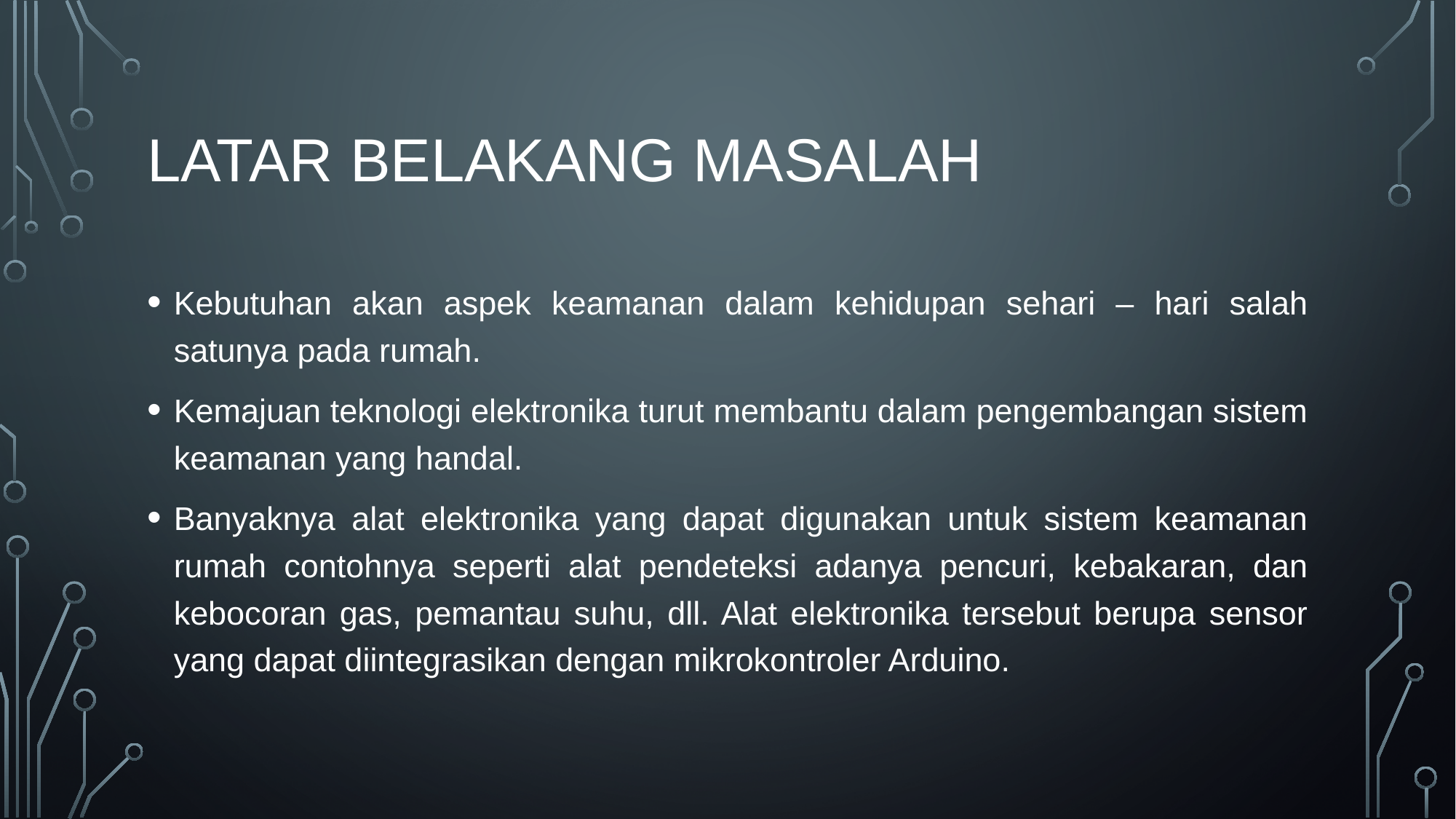

# Latar belakang masalah
Kebutuhan akan aspek keamanan dalam kehidupan sehari – hari salah satunya pada rumah.
Kemajuan teknologi elektronika turut membantu dalam pengembangan sistem keamanan yang handal.
Banyaknya alat elektronika yang dapat digunakan untuk sistem keamanan rumah contohnya seperti alat pendeteksi adanya pencuri, kebakaran, dan kebocoran gas, pemantau suhu, dll. Alat elektronika tersebut berupa sensor yang dapat diintegrasikan dengan mikrokontroler Arduino.